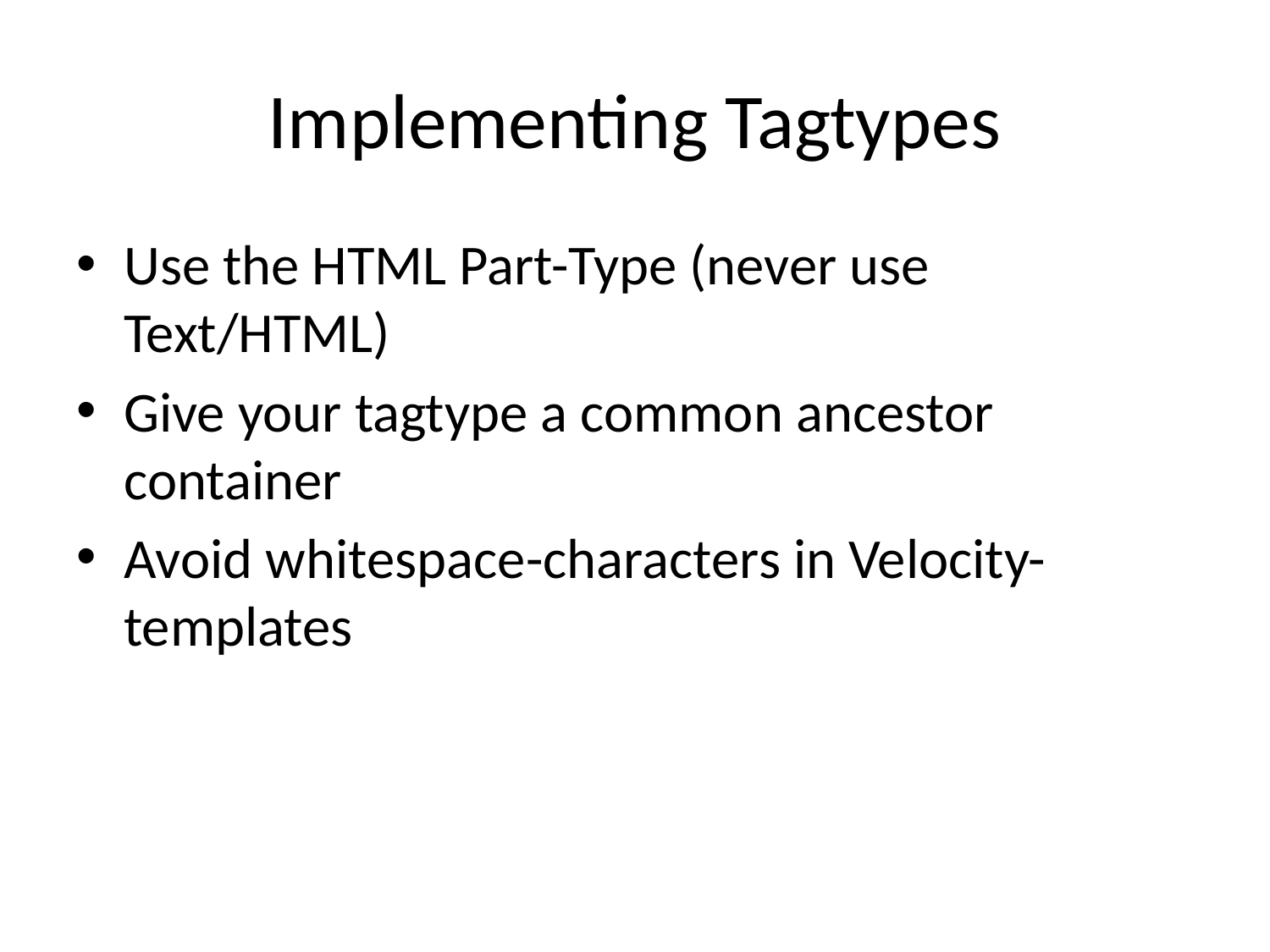

# Implementing Tagtypes
Use the HTML Part-Type (never use Text/HTML)
Give your tagtype a common ancestor container
Avoid whitespace-characters in Velocity-templates